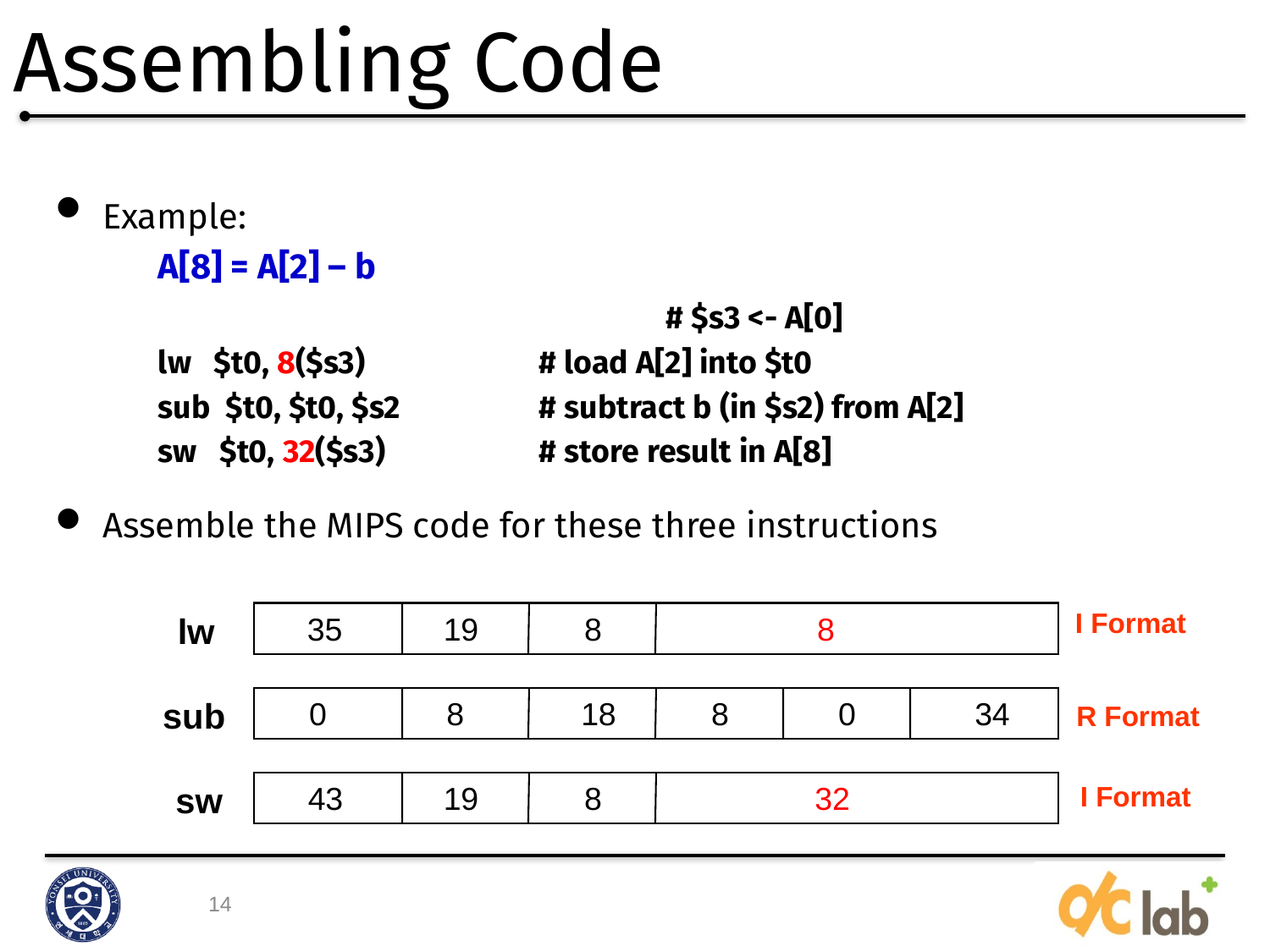

# Assembling Code
Example:
	A[8] = A[2] – b
					# $s3 <- A[0]
  	lw   $t0, 8($s3)		# load A[2] into $t0
	sub  $t0, $t0, $s2		# subtract b (in $s2) from A[2]
	sw   $t0, 32($s3)		# store result in A[8]

Assemble the MIPS code for these three instructions
I Format
lw

35

19

8

8
sub

0

8

18

8

0

34
 R Format
sw
I Format

43

19

8

32
14